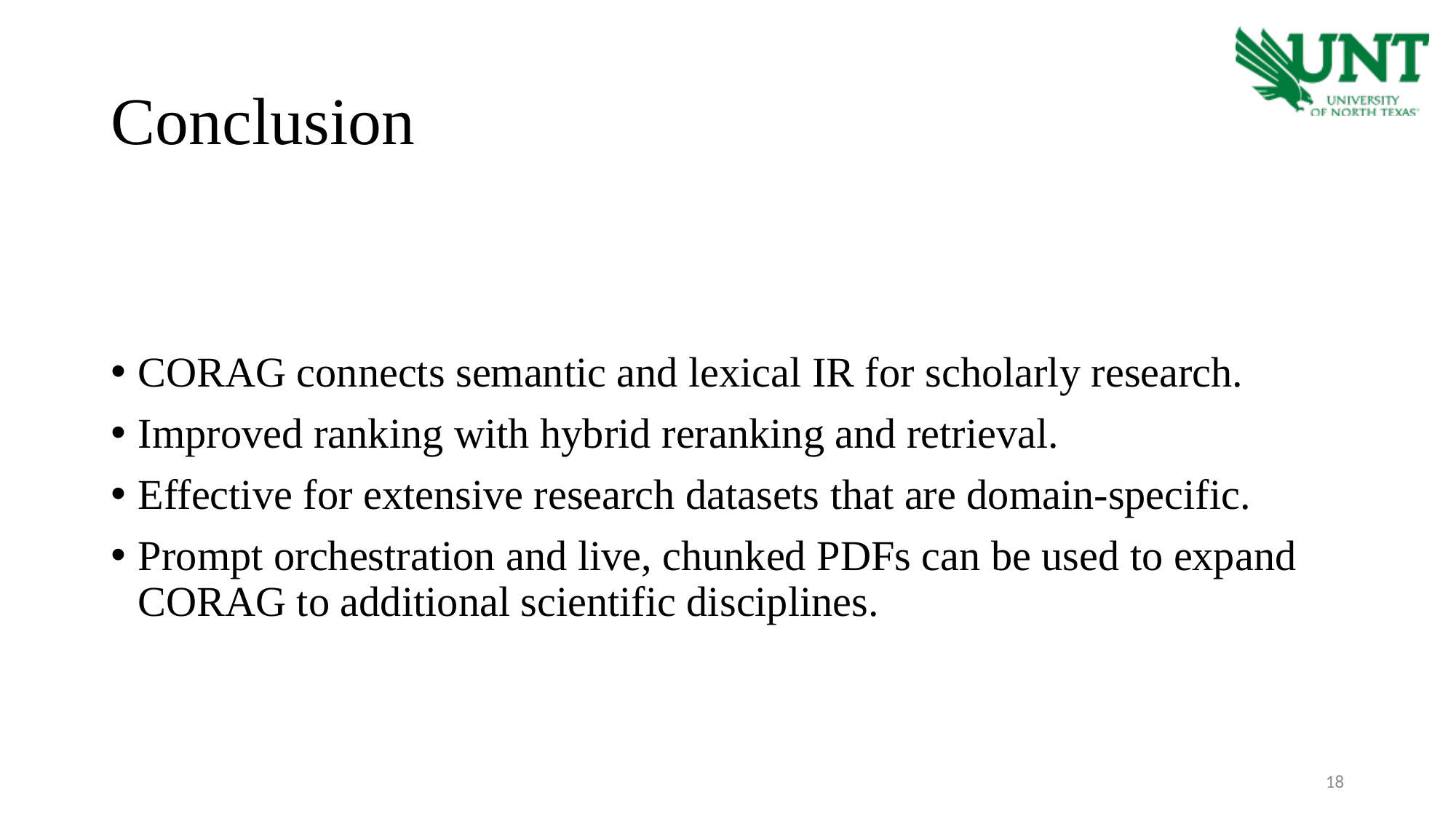

# Conclusion

CORAG connects semantic and lexical IR for scholarly research.
Improved ranking with hybrid reranking and retrieval.
Effective for extensive research datasets that are domain-specific.
Prompt orchestration and live, chunked PDFs can be used to expand CORAG to additional scientific disciplines.
18